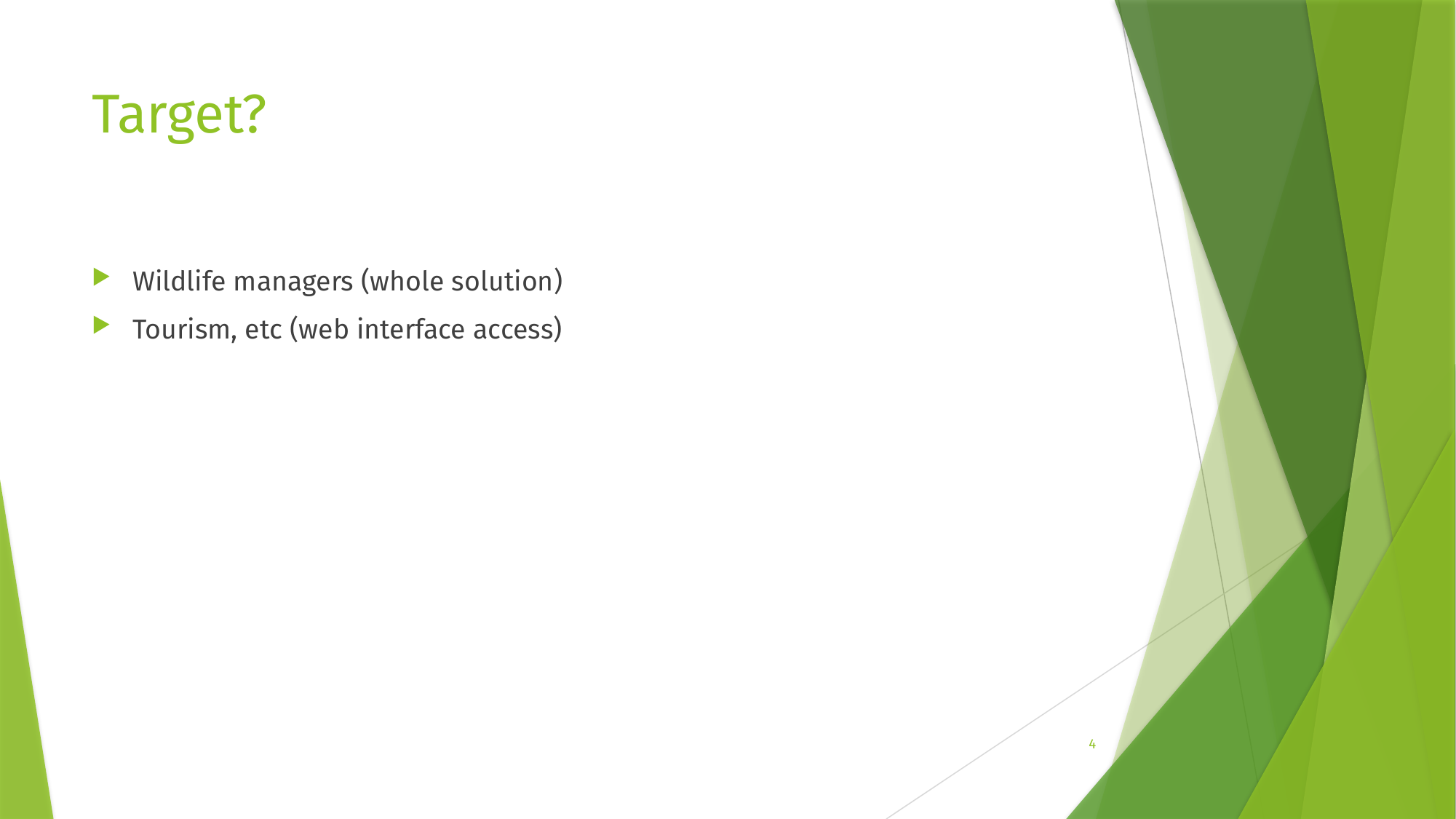

# Target?
Wildlife managers (whole solution)
Tourism, etc (web interface access)

4